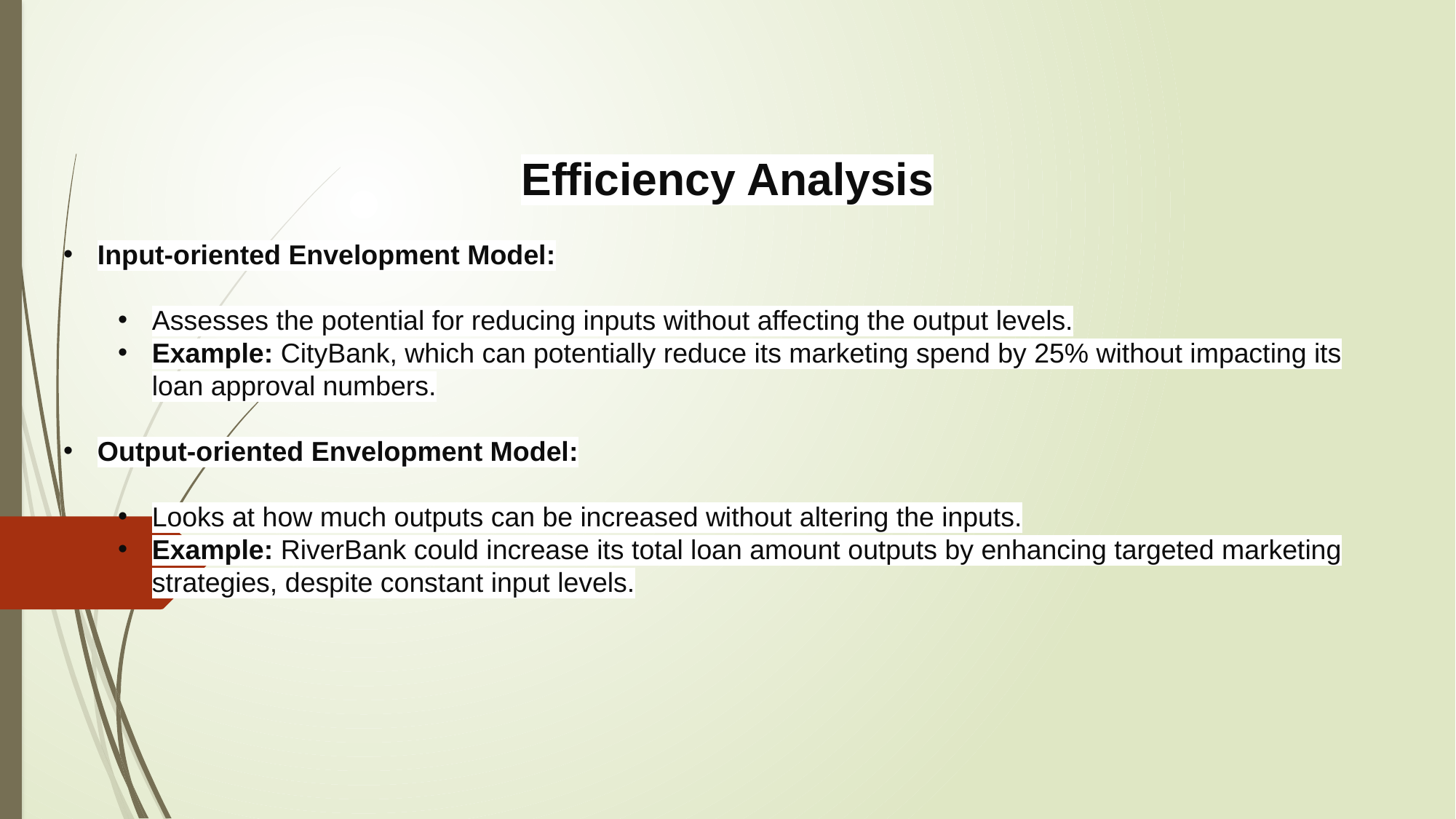

Efficiency Analysis

Input-oriented Envelopment Model:

Assesses the potential for reducing inputs without affecting the output levels.
Example: CityBank, which can potentially reduce its marketing spend by 25% without impacting its loan approval numbers.

Output-oriented Envelopment Model:

Looks at how much outputs can be increased without altering the inputs.
Example: RiverBank could increase its total loan amount outputs by enhancing targeted marketing strategies, despite constant input levels.